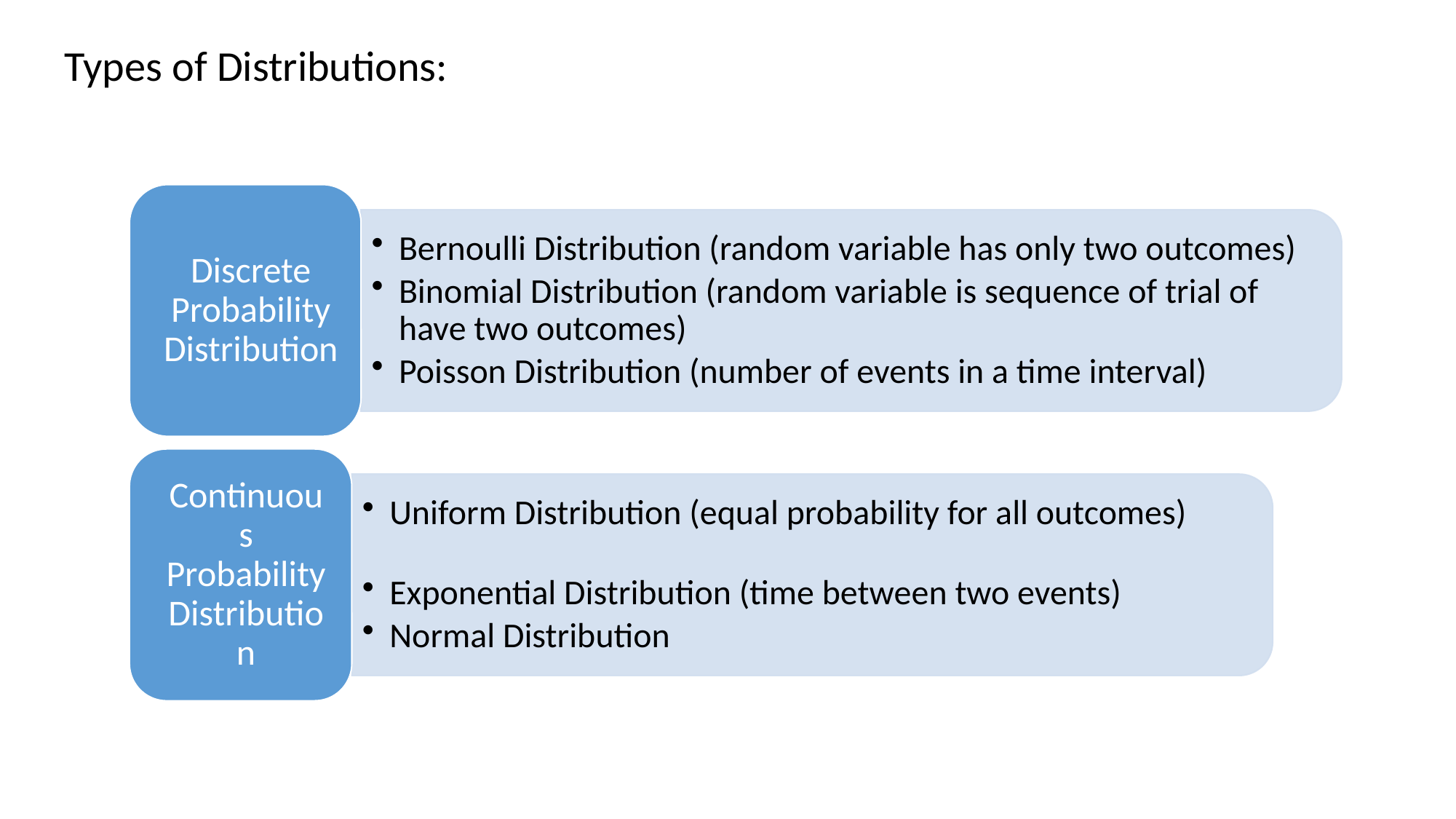

# Types of Distributions:
Bernoulli Distribution (random variable has only two outcomes)
Binomial Distribution (random variable is sequence of trial of have two outcomes)
Poisson Distribution (number of events in a time interval)
Discrete Probability Distribution
Uniform Distribution (equal probability for all outcomes)
Exponential Distribution (time between two events)
Normal Distribution
Continuous Probability Distribution